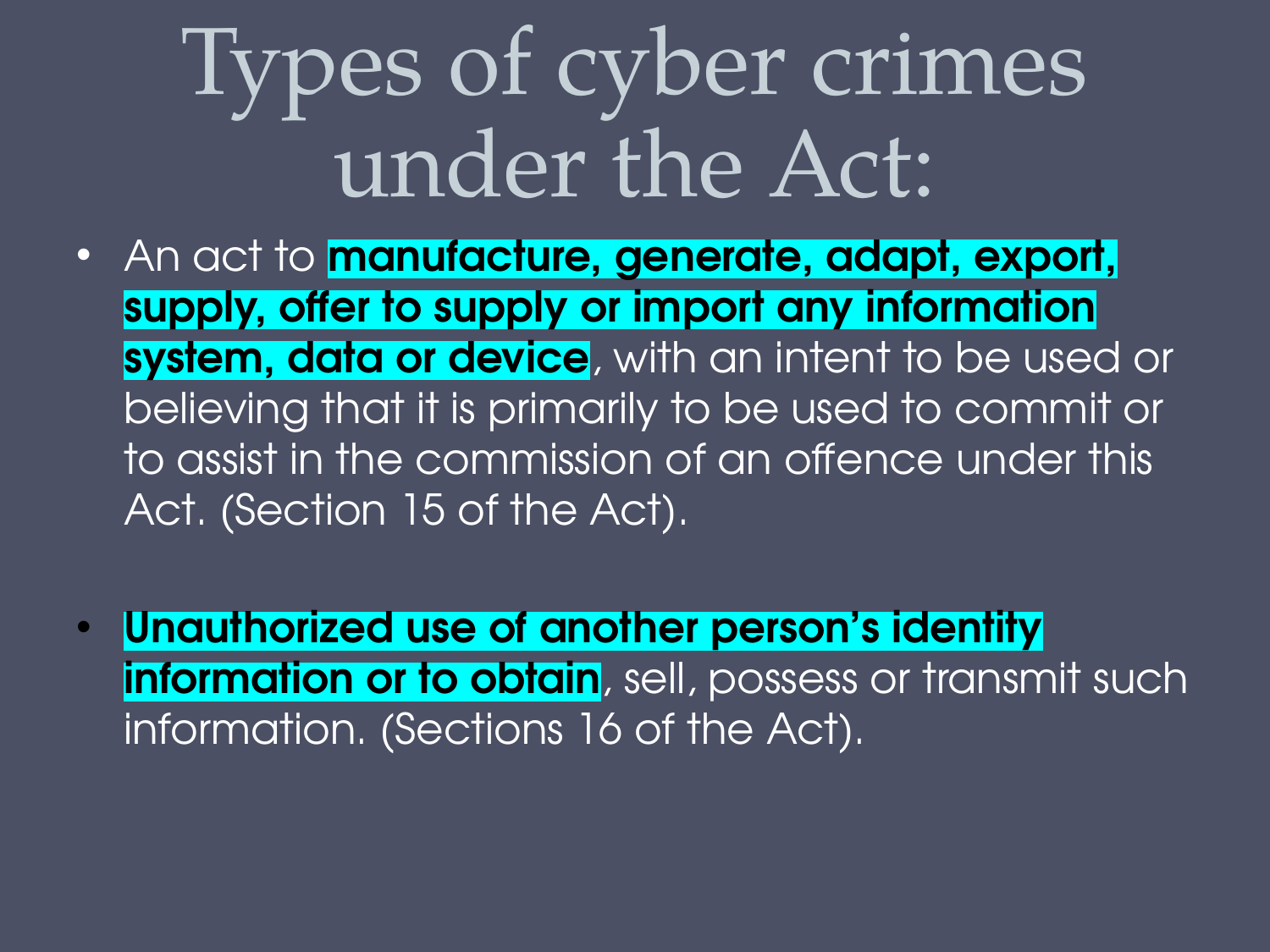

# Types of cyber crimes under the Act:
An act to manufacture, generate, adapt, export, supply, offer to supply or import any information system, data or device, with an intent to be used or believing that it is primarily to be used to commit or to assist in the commission of an offence under this Act. (Section 15 of the Act).

Unauthorized use of another person’s identity information or to obtain, sell, possess or transmit such information. (Sections 16 of the Act).